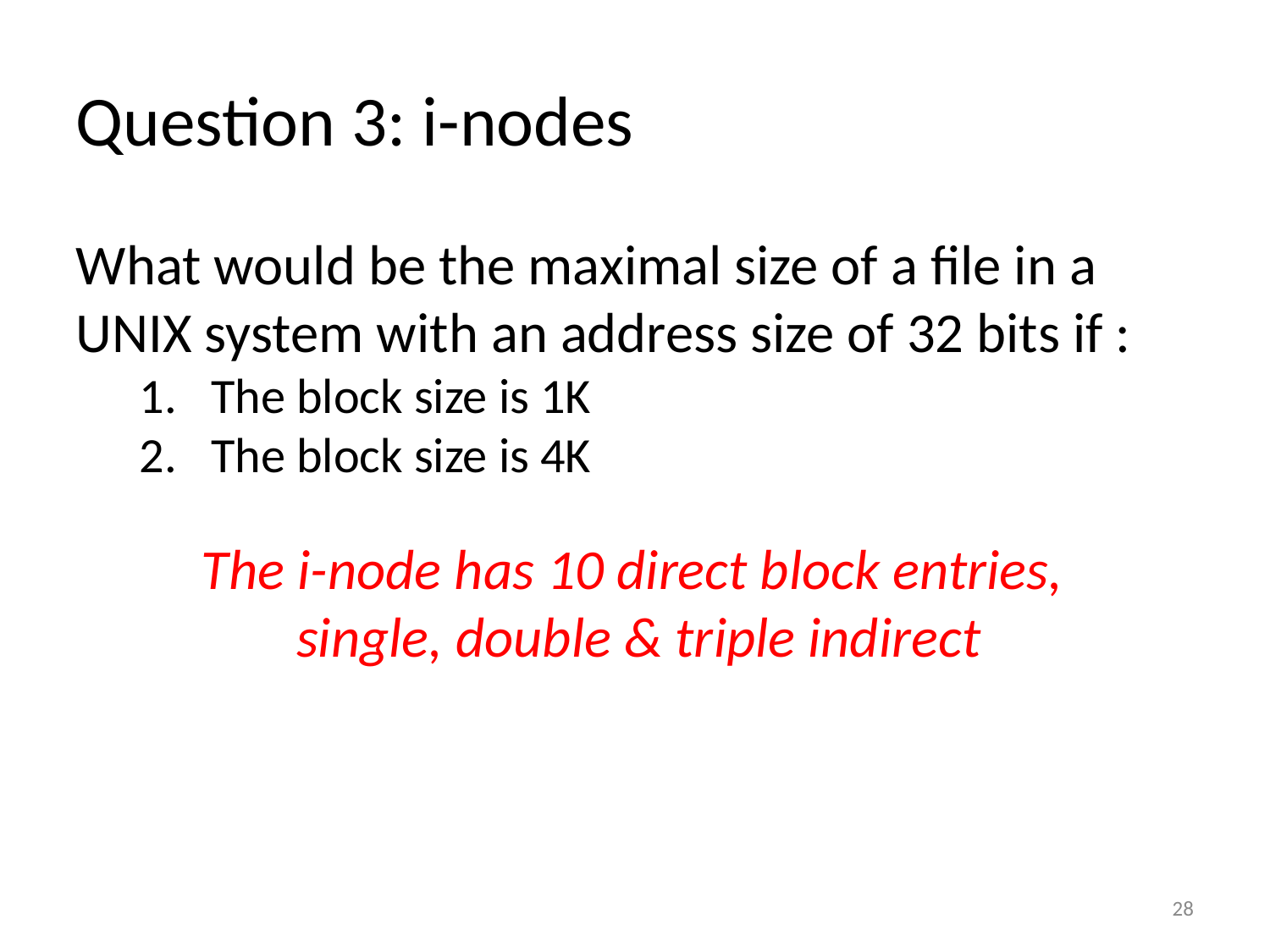

Question 3: i-nodes
What would be the maximal size of a file in a UNIX system with an address size of 32 bits if :
The block size is 1K
The block size is 4K

The i-node has 10 direct block entries,
single, double & triple indirect

28